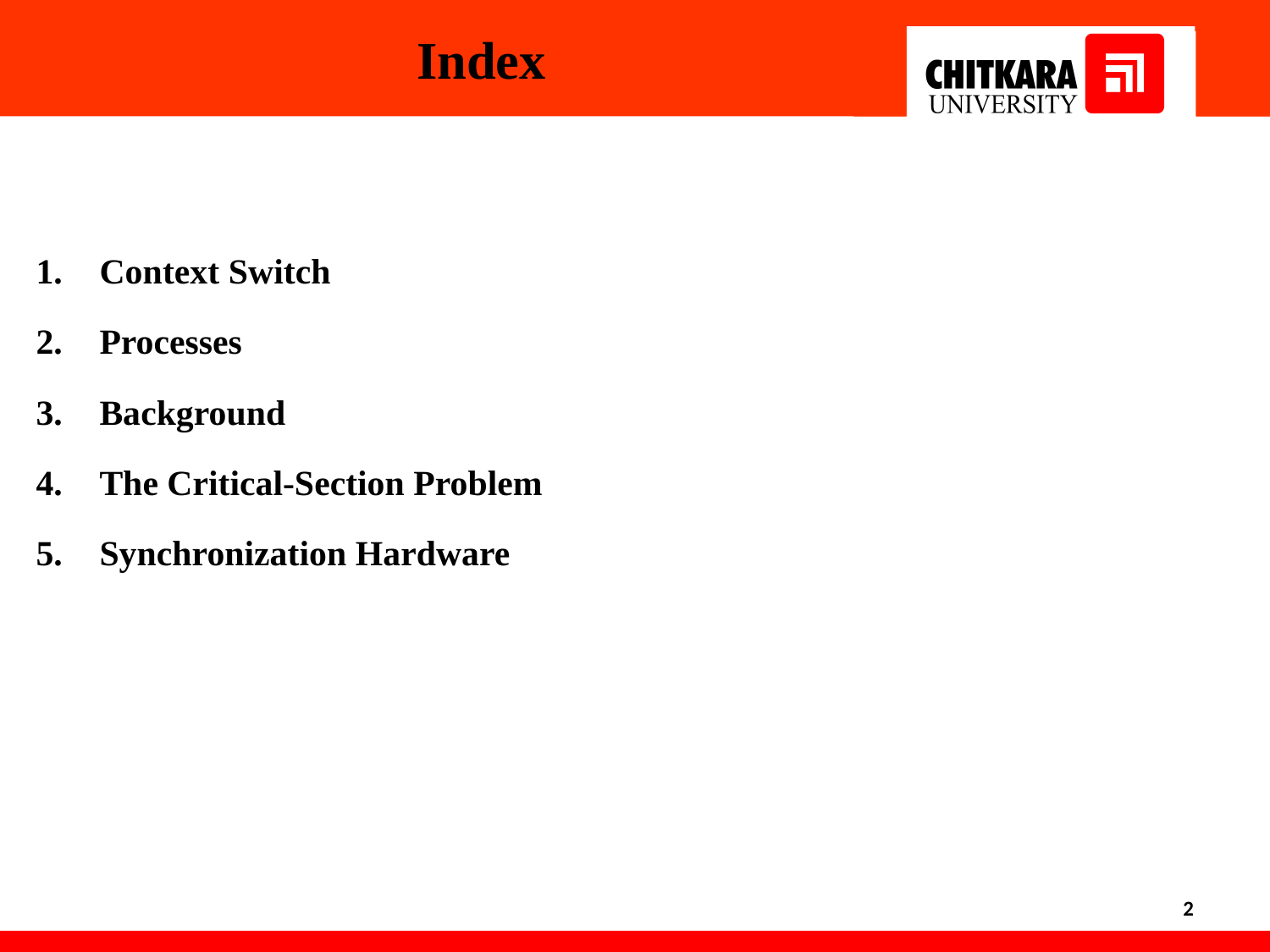

Index
Context Switch
Processes
Background
The Critical-Section Problem
Synchronization Hardware

2